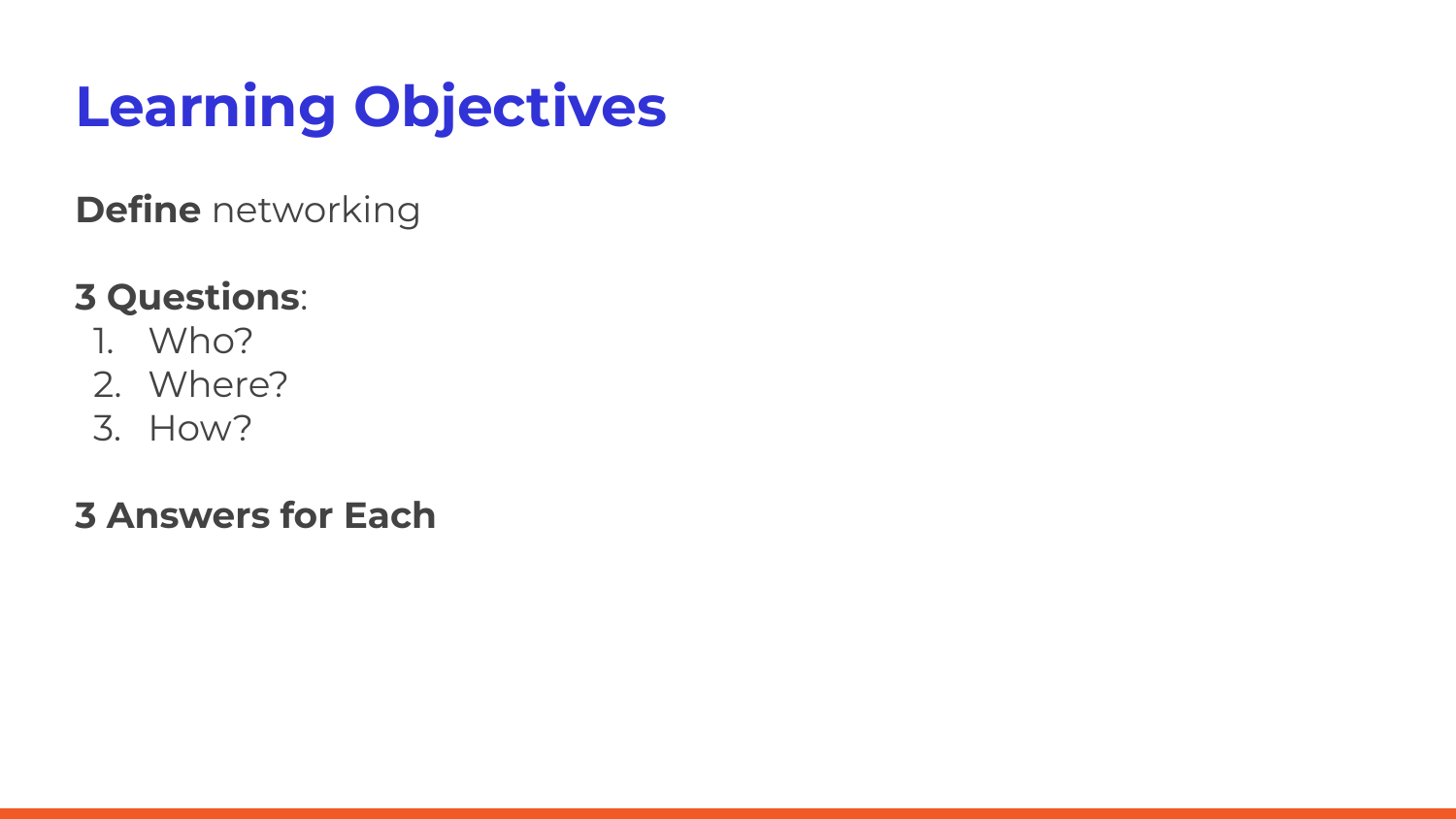

Learning Objectives
Define networking

3 Questions:
Who?
Where?
How?

3 Answers for Each